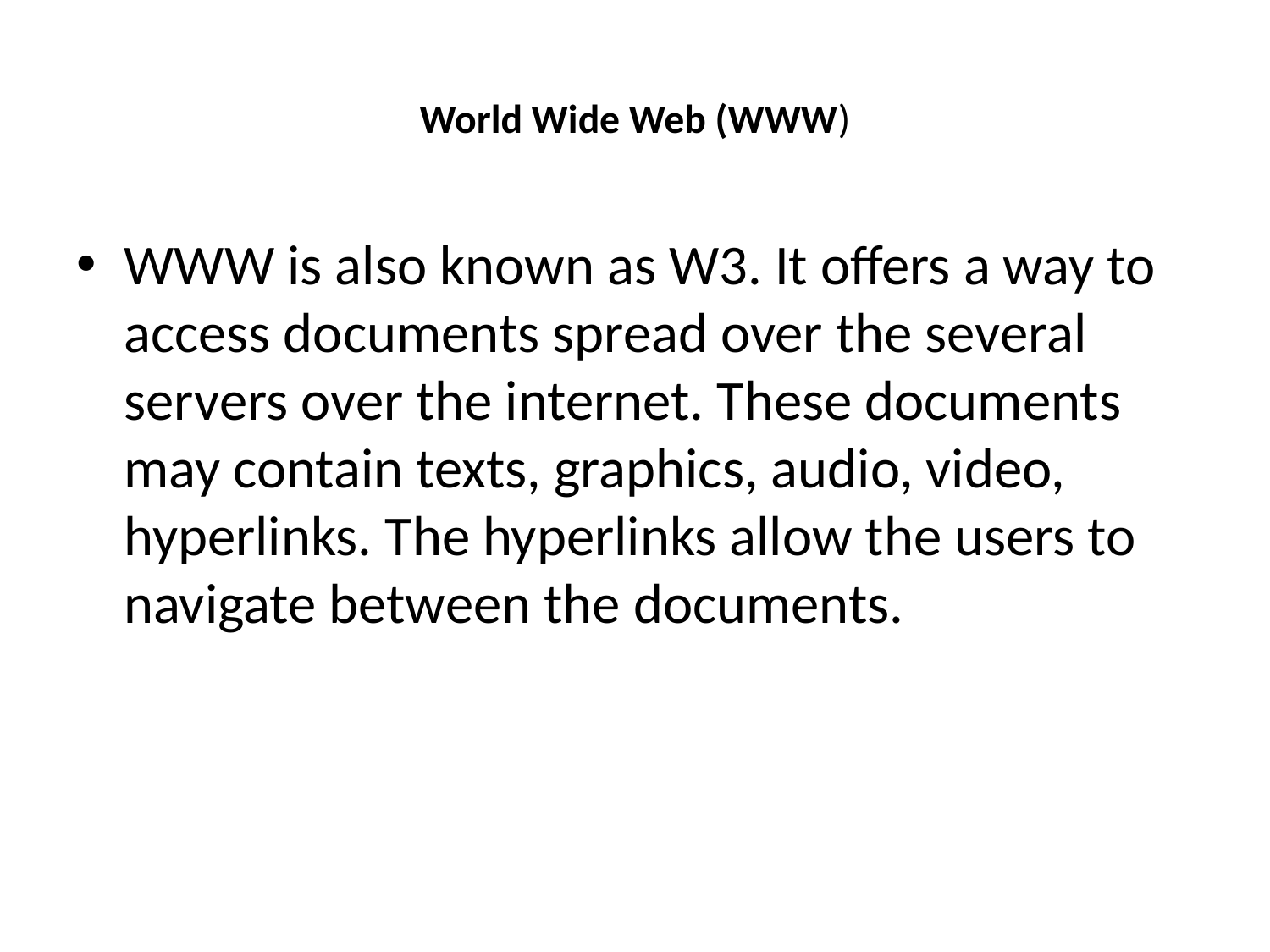

# World Wide Web (WWW)
WWW is also known as W3. It offers a way to access documents spread over the several servers over the internet. These documents may contain texts, graphics, audio, video, hyperlinks. The hyperlinks allow the users to navigate between the documents.